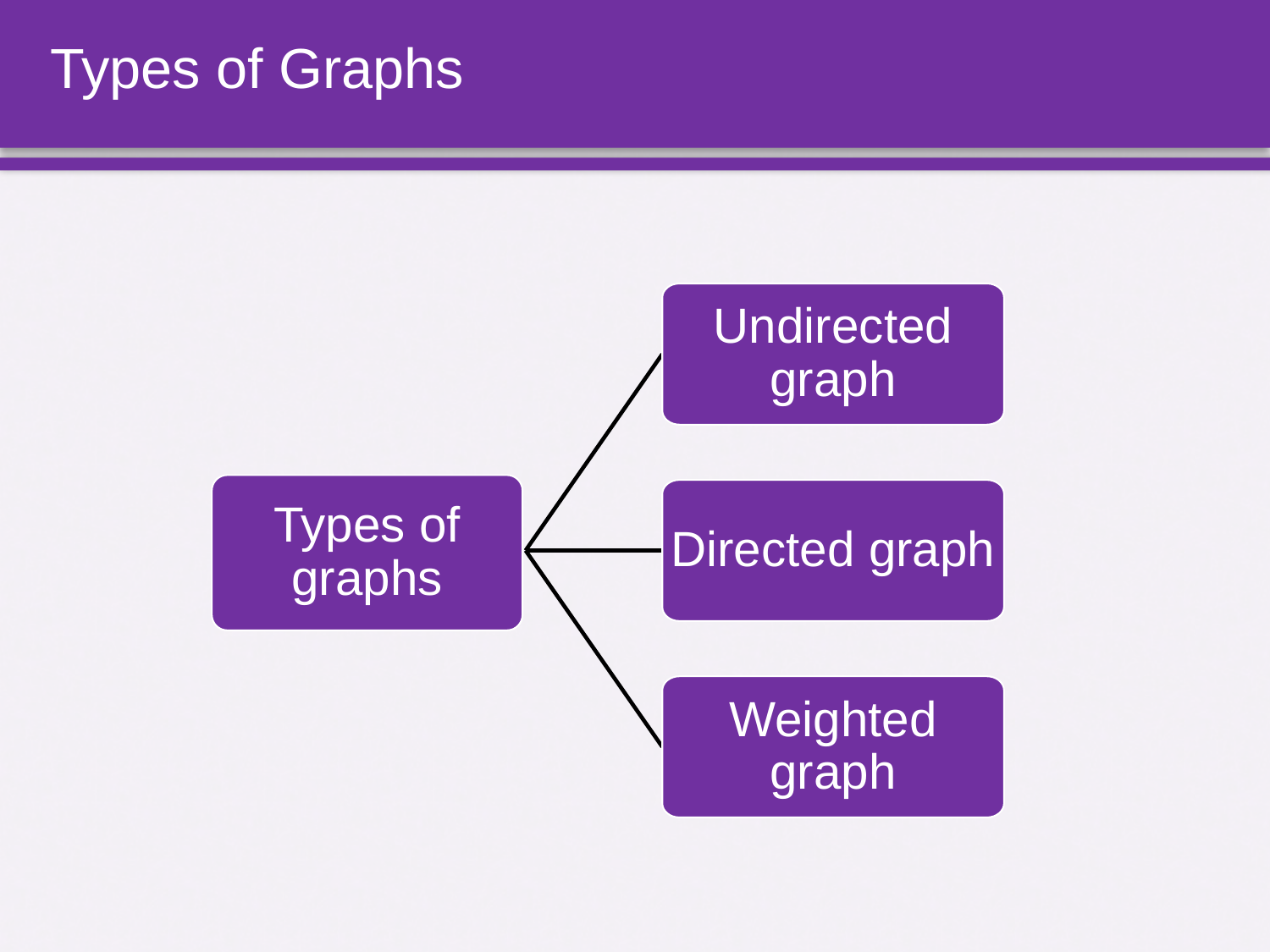

# Types of Graphs
Undirected graph

Types of graphs
Directed graph

Weighted graph